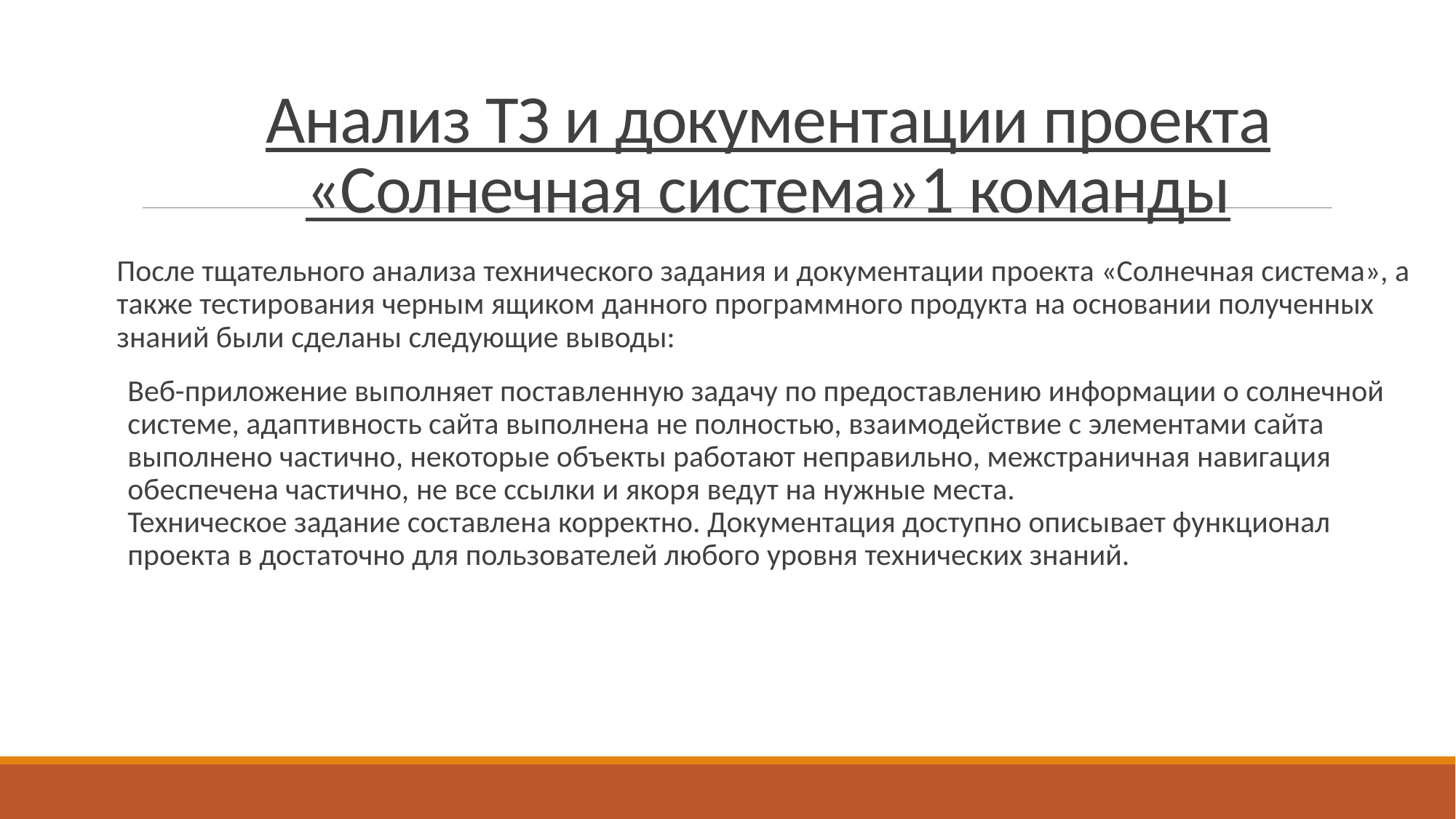

# Анализ ТЗ и документации проекта «Солнечная система»1 команды
После тщательного анализа технического задания и документации проекта «Солнечная система», а также тестирования черным ящиком данного программного продукта на основании полученных знаний были сделаны следующие выводы:
Веб-приложение выполняет поставленную задачу по предоставлению информации о солнечной системе, адаптивность сайта выполнена не полностью, взаимодействие с элементами сайта выполнено частично, некоторые объекты работают неправильно, межстраничная навигация обеспечена частично, не все ссылки и якоря ведут на нужные места.
Техническое задание составлена корректно. Документация доступно описывает функционал проекта в достаточно для пользователей любого уровня технических знаний.